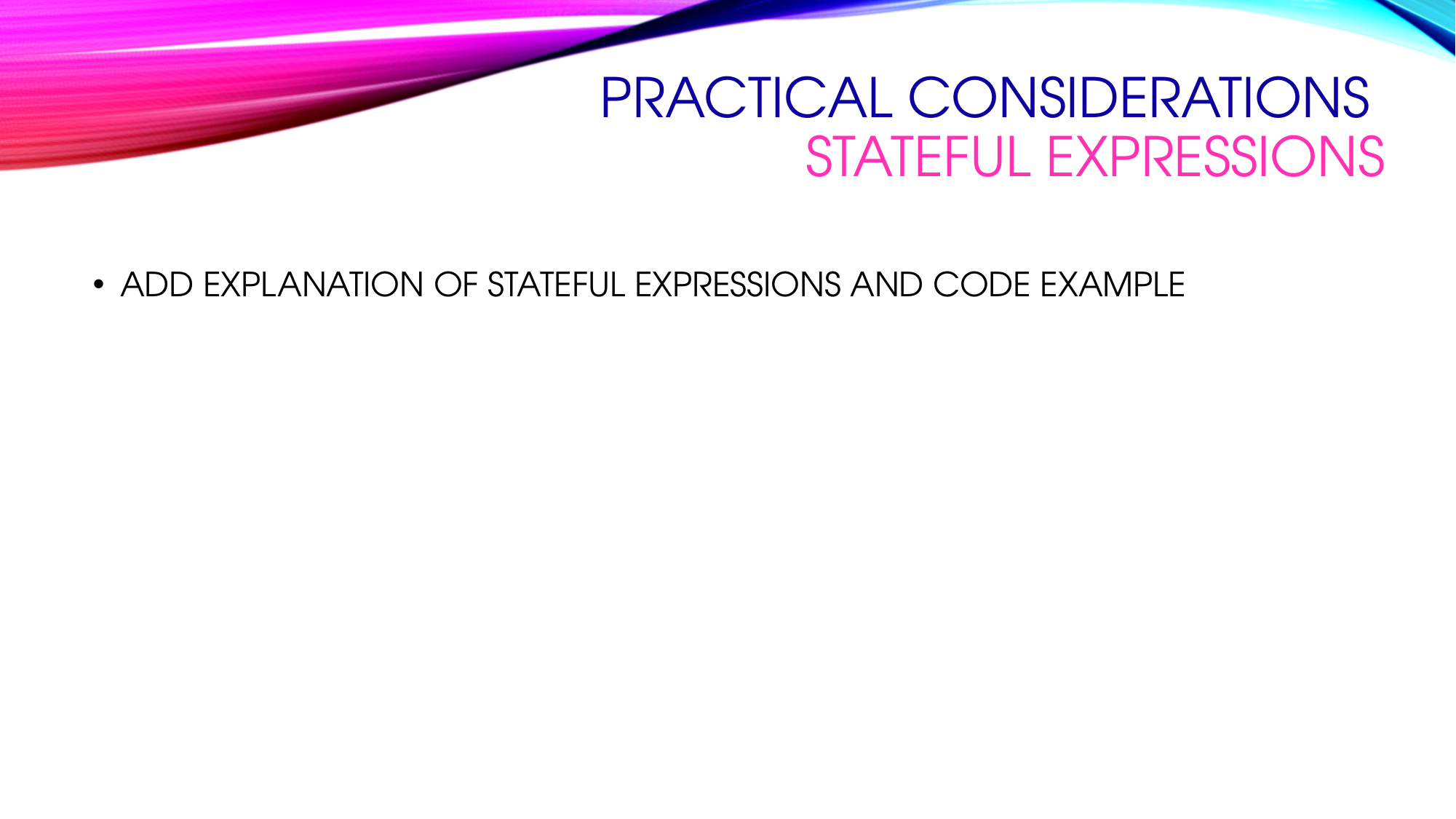

# Practical Considerations  Stateful Expressions
ADD EXPLANATION OF STATEFUL EXPRESSIONS AND CODE EXAMPLE